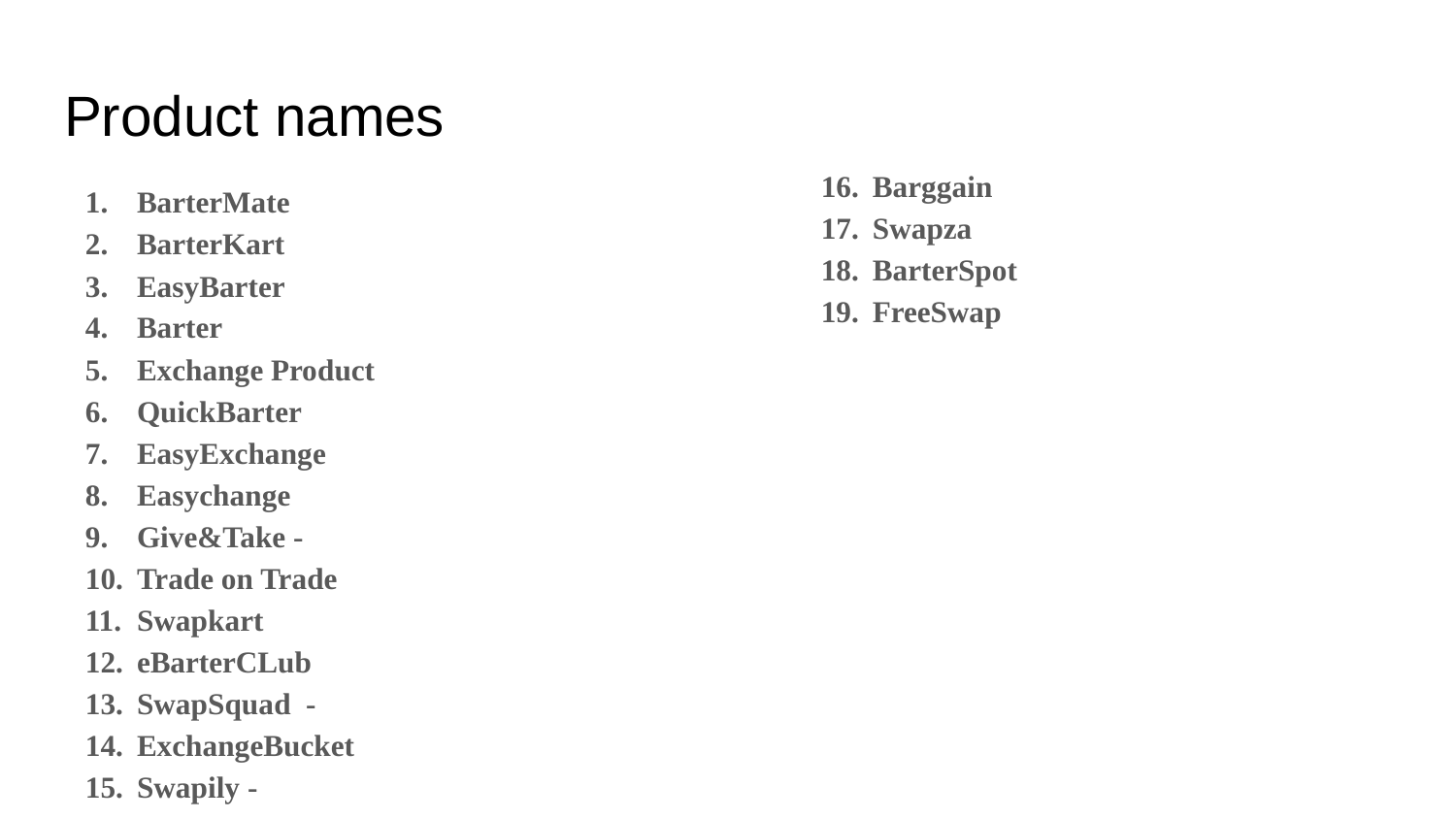

# Product names
Barggain
Swapza
BarterSpot
FreeSwap
BarterMate
BarterKart
EasyBarter
Barter
Exchange Product
QuickBarter
EasyExchange
Easychange
Give&Take -
Trade on Trade
Swapkart
eBarterCLub
SwapSquad  -
ExchangeBucket
Swapily -